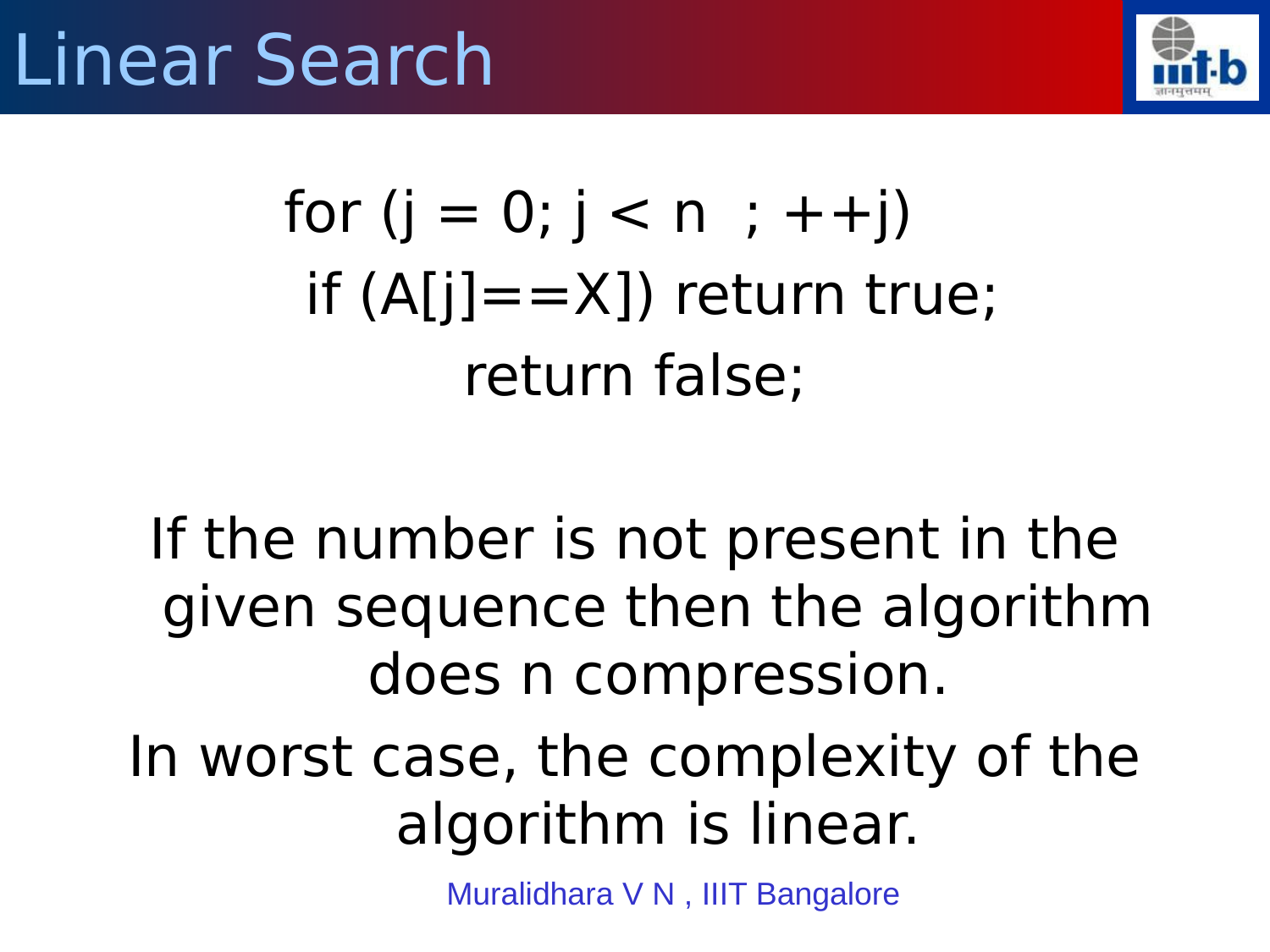

Linear Search
for (j = 0; j < n  ; ++j)
  if (A[j]==X]) return true;
return false;

If the number is not present in the given sequence then the algorithm does n compression.
In worst case, the complexity of the algorithm is linear.

Muralidhara V N , IIIT Bangalore